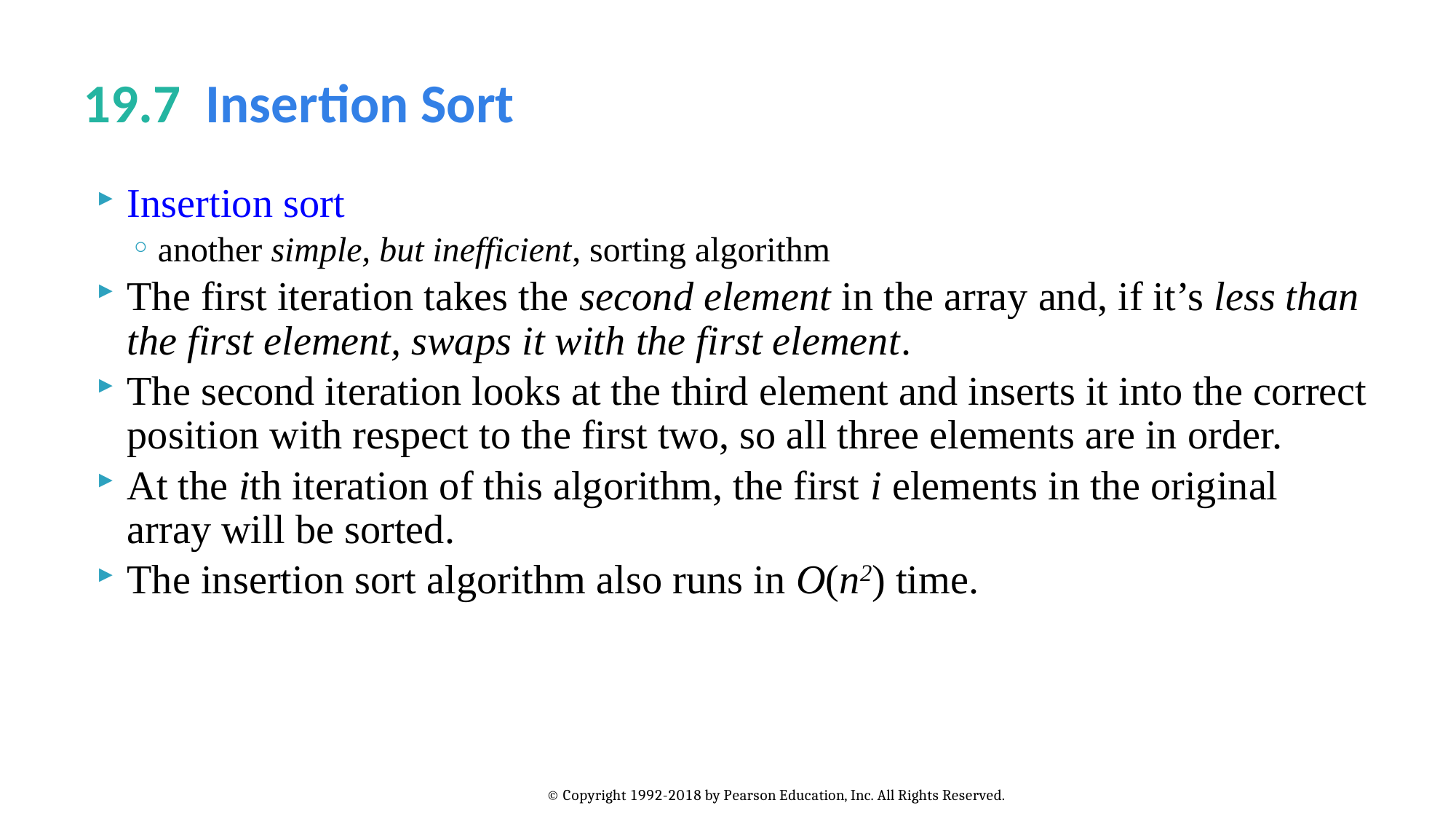

# 19.7  Insertion Sort
Insertion sort
another simple, but inefficient, sorting algorithm
The first iteration takes the second element in the array and, if it’s less than the first element, swaps it with the first element.
The second iteration looks at the third element and inserts it into the correct position with respect to the first two, so all three elements are in order.
At the ith iteration of this algorithm, the first i elements in the original array will be sorted.
The insertion sort algorithm also runs in O(n2) time.
© Copyright 1992-2018 by Pearson Education, Inc. All Rights Reserved.